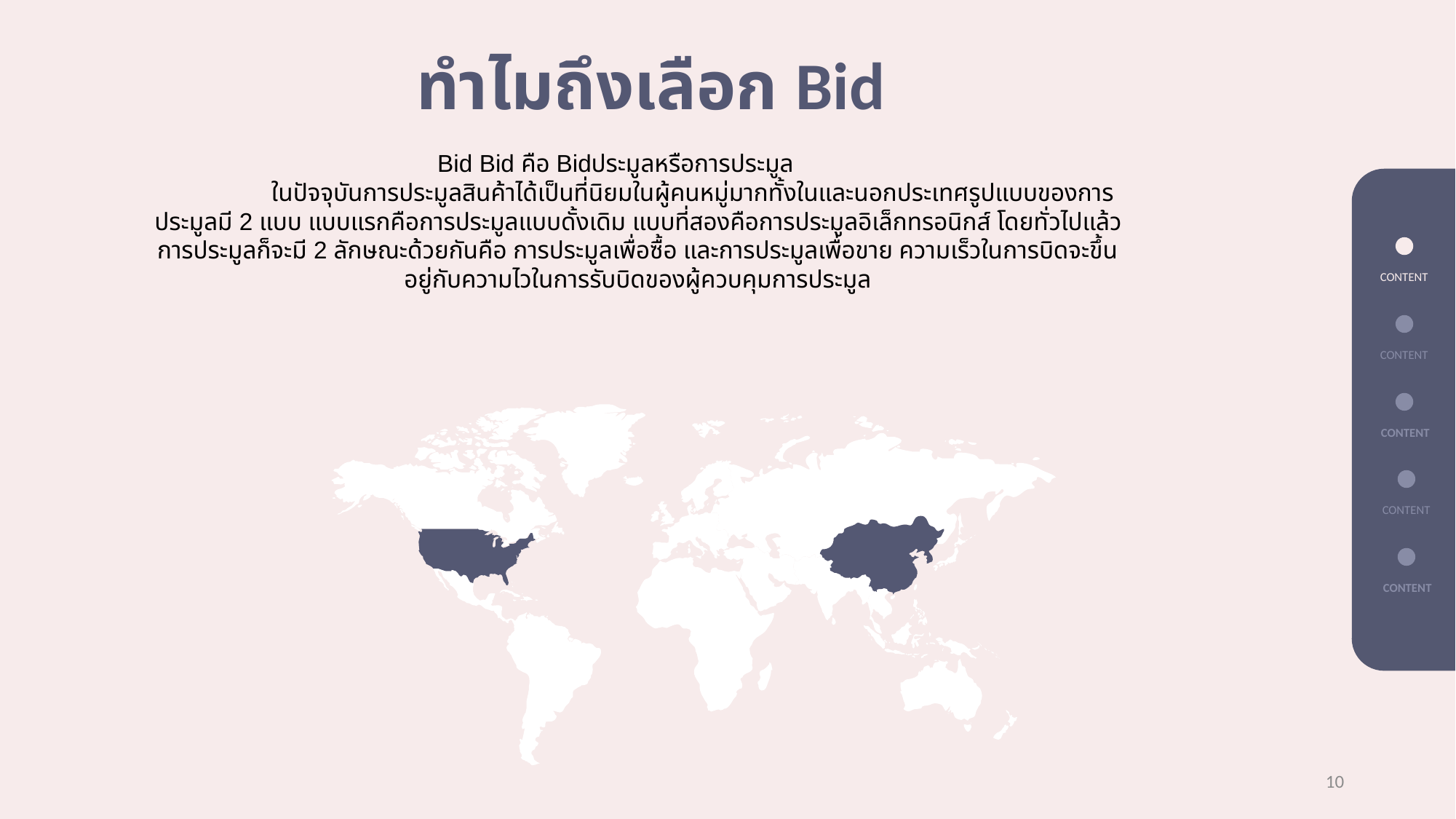

ทำไมถึงเลือก Bid
Bid Bid คือ Bidประมูลหรือการประมูล
	ในปัจจุบันการประมูลสินค้าได้เป็นที่นิยมในผู้คนหมู่มากทั้งในและนอกประเทศรูปแบบของการประมูลมี 2 แบบ แบบแรกคือการประมูลแบบดั้งเดิม แบบที่สองคือการประมูลอิเล็กทรอนิกส์ โดยทั่วไปแล้วการประมูลก็จะมี 2 ลักษณะด้วยกันคือ การประมูลเพื่อซื้อ และการประมูลเพื่อขาย ความเร็วในการบิดจะขึ้นอยู่กับความไวในการรับบิดของผู้ควบคุมการประมูล

CONTENT

CONTENT

CONTENT

CONTENT

CONTENT

10